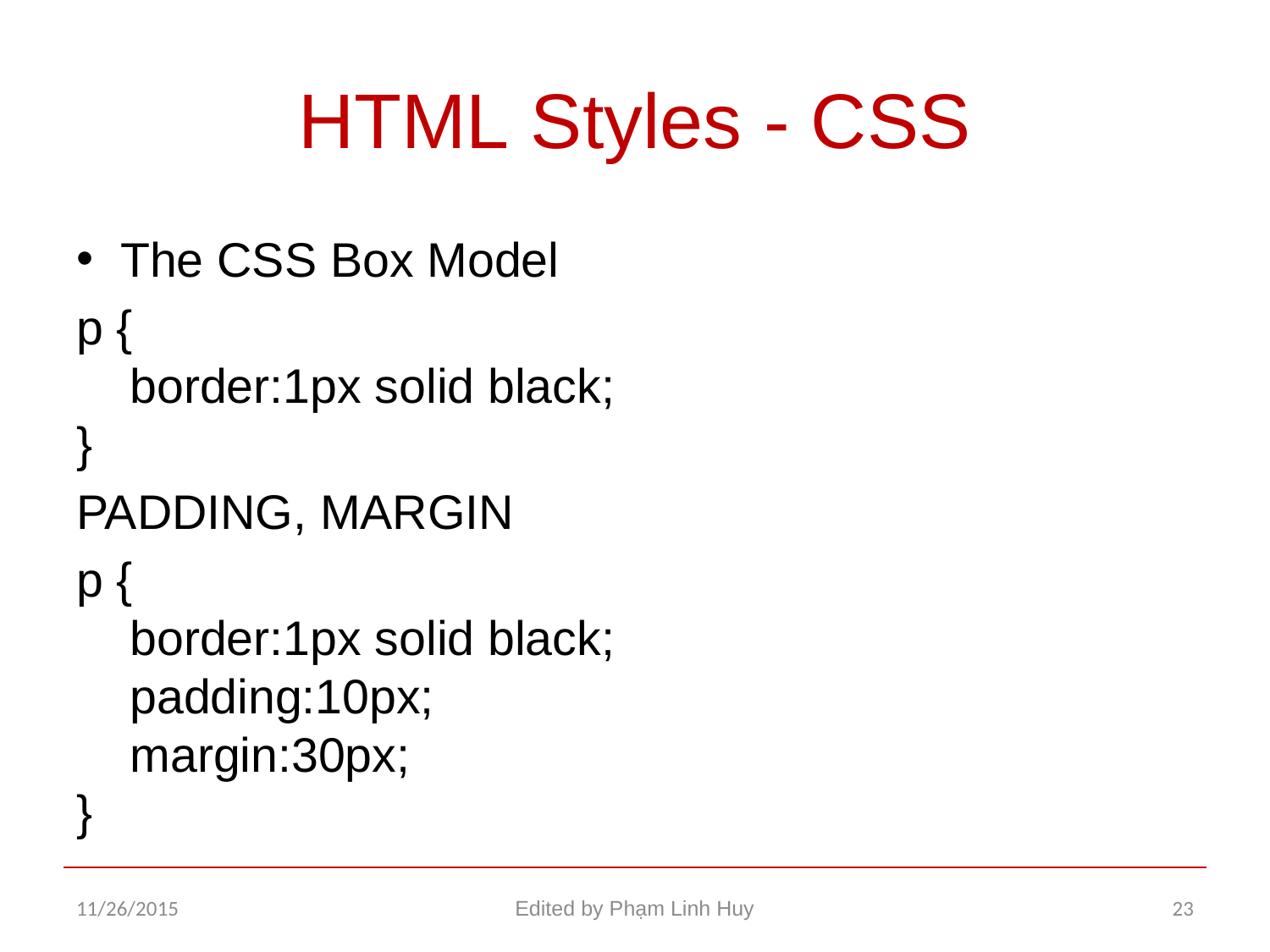

# HTML Styles - CSS
The CSS Box Model
p {
    border:1px solid black;
}
PADDING, MARGIN
p {
    border:1px solid black;
    padding:10px;
    margin:30px;
}
11/26/2015
Edited by Phạm Linh Huy
23